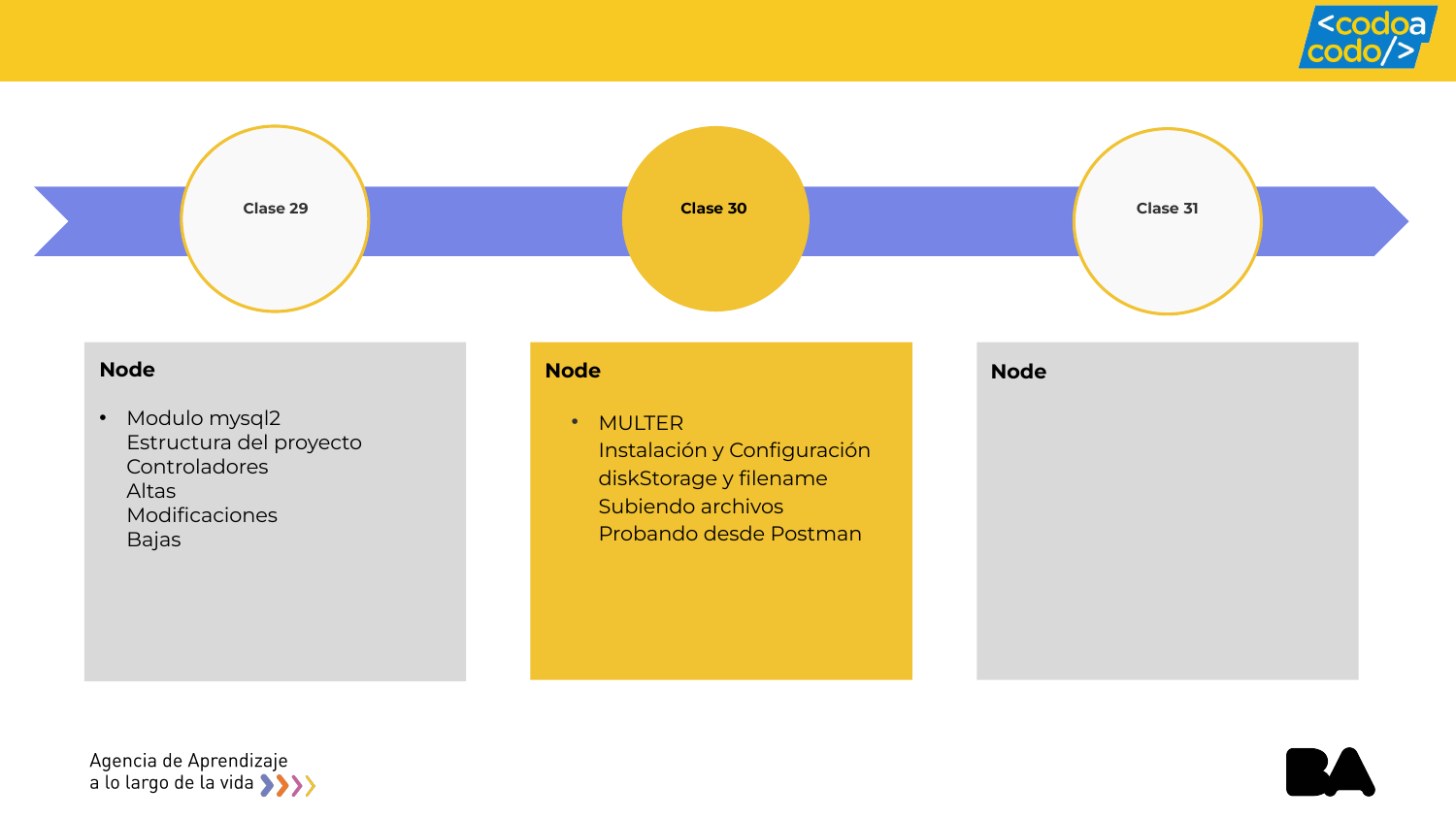

# Clase 29
Clase 30
Clase 31
Node

Modulo mysql2
Estructura del proyecto
Controladores
Altas
Modificaciones
Bajas
Node

MULTER
Instalación y Configuración
diskStorage y filename
Subiendo archivos
Probando desde Postman
Node